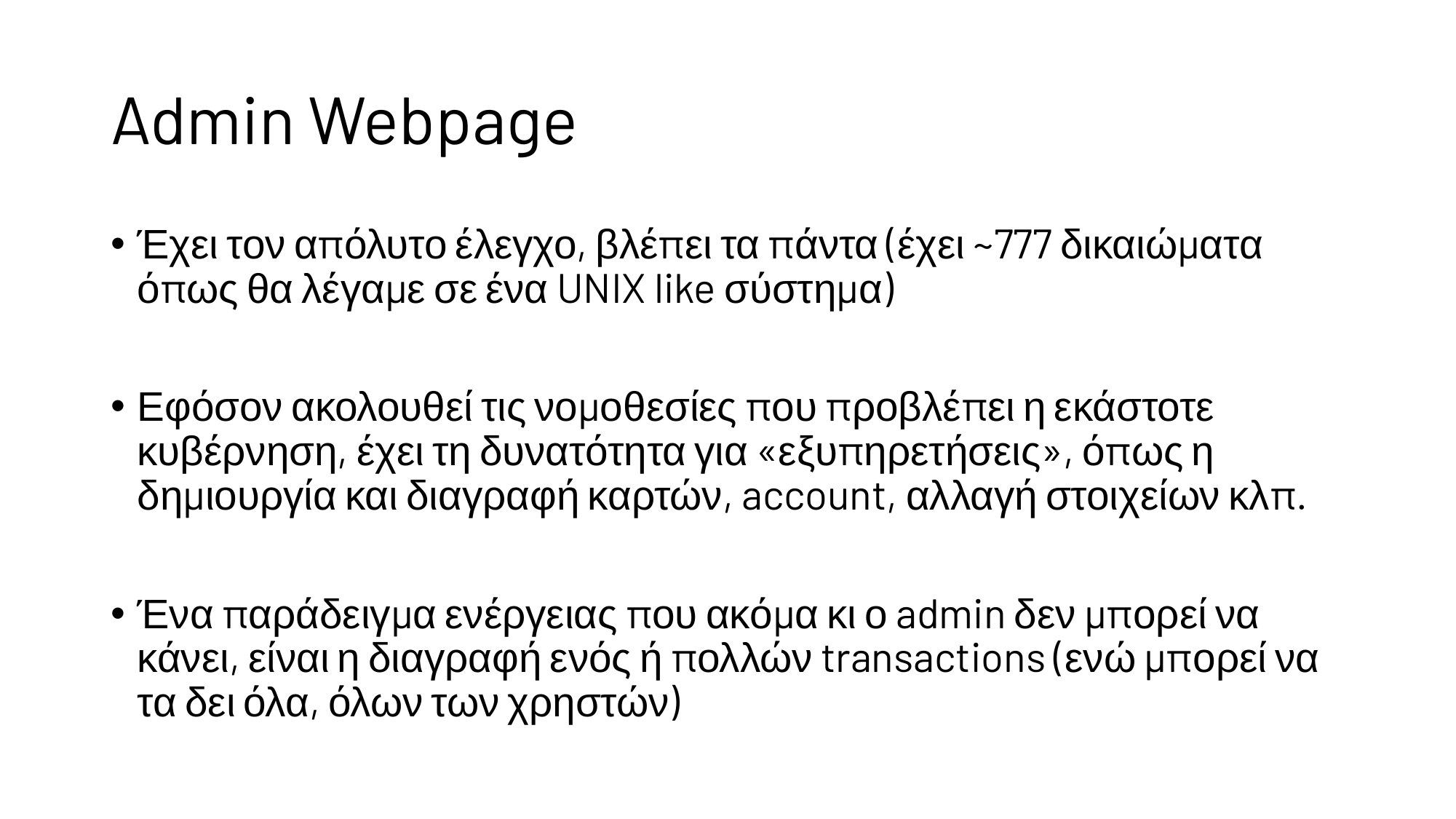

# Admin Webpage
Έχει τον απόλυτο έλεγχο, βλέπει τα πάντα (έχει ~777 δικαιώματα όπως θα λέγαμε σε ένα UNIX like σύστημα)

Εφόσον ακολουθεί τις νομοθεσίες που προβλέπει η εκάστοτε κυβέρνηση, έχει τη δυνατότητα για «εξυπηρετήσεις», όπως η δημιουργία και διαγραφή καρτών, account, αλλαγή στοιχείων κλπ.

Ένα παράδειγμα ενέργειας που ακόμα κι ο admin δεν μπορεί να κάνει, είναι η διαγραφή ενός ή πολλών transactions (ενώ μπορεί να τα δει όλα, όλων των χρηστών)